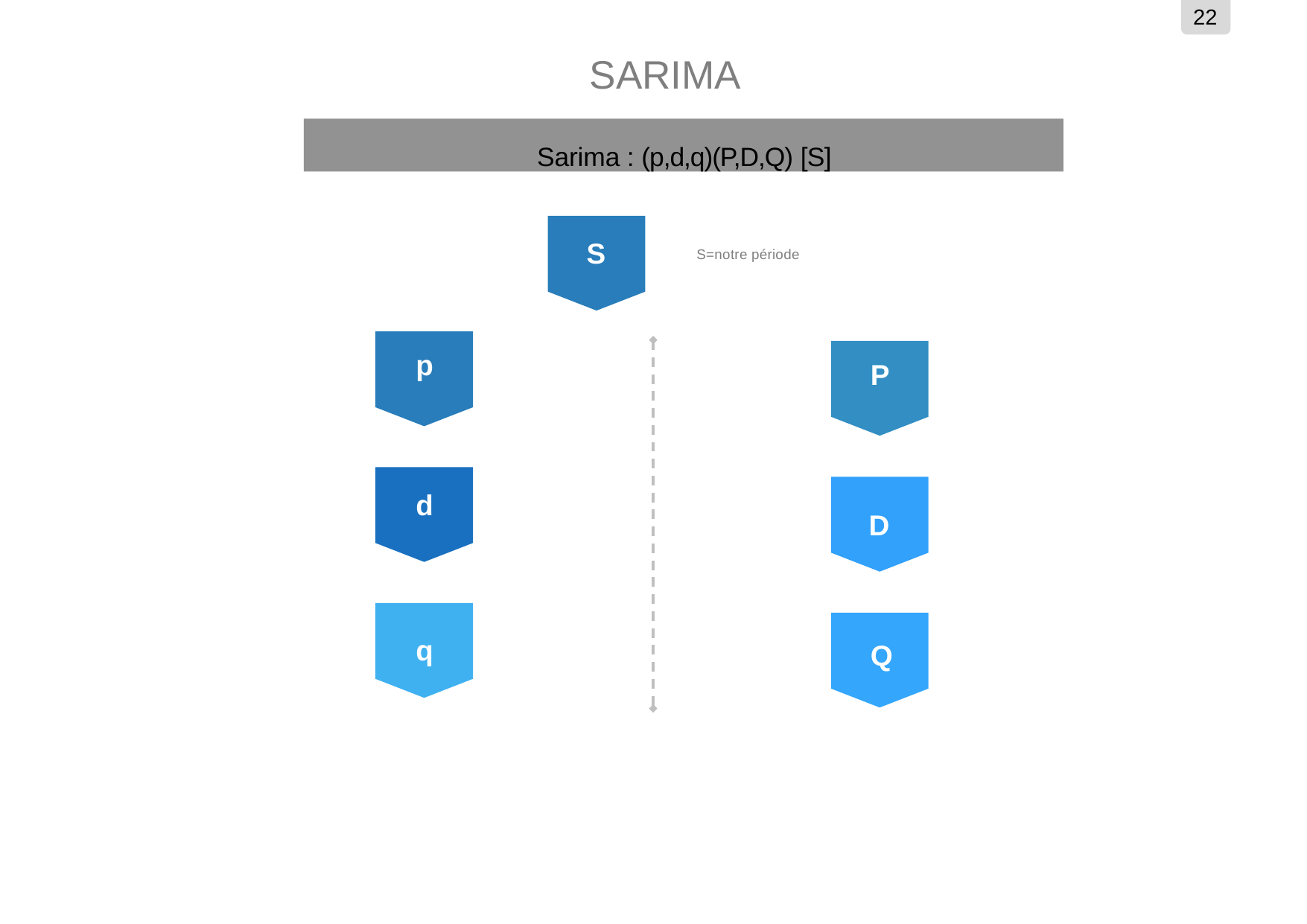

22
# SARIMA
Sarima : (p,d,q)(P,D,Q) [S]

S
S=notre période

p
P

d
D

q
Q